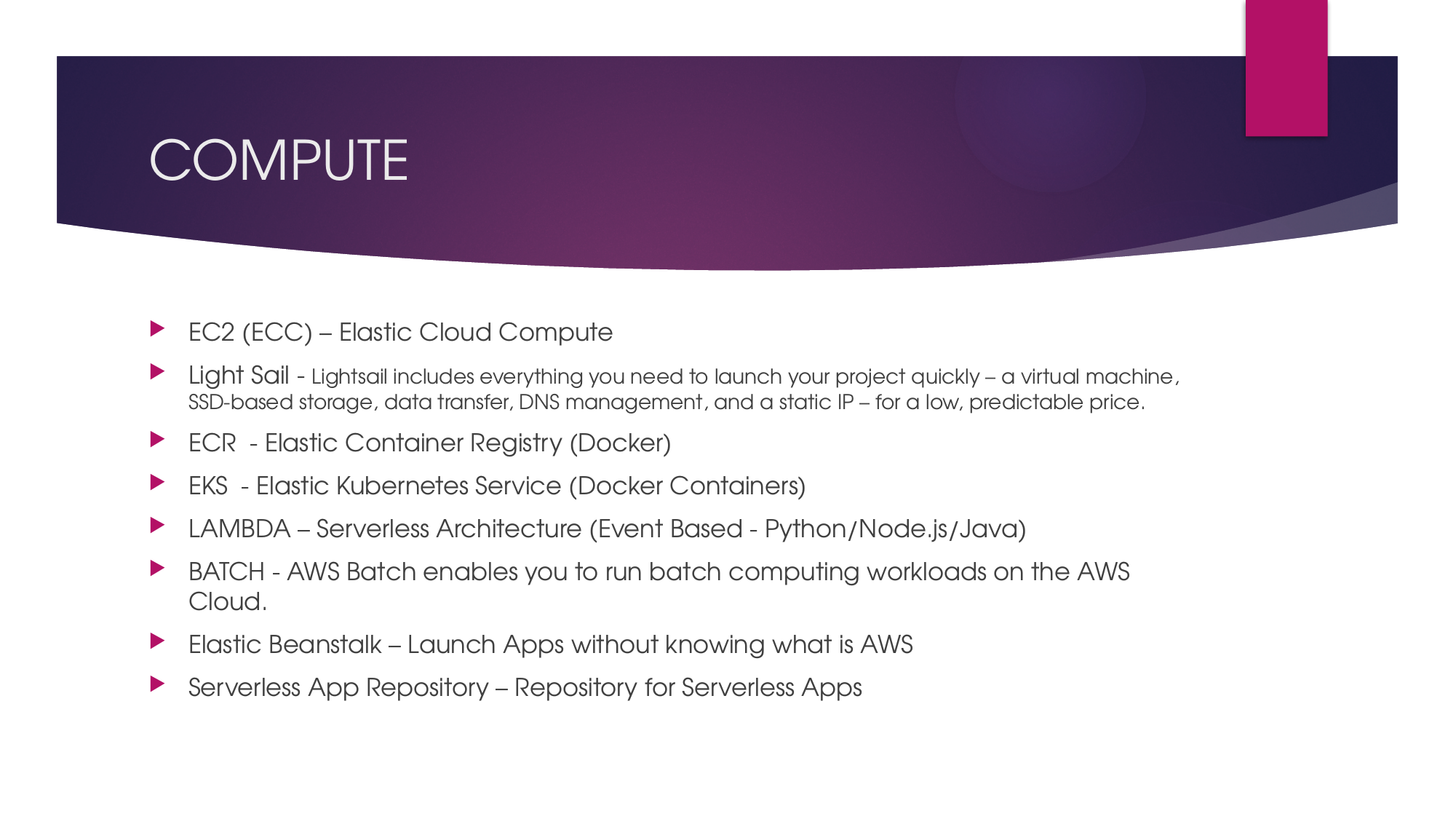

# COMPUTE
EC2 (ECC) – Elastic Cloud Compute
Light Sail - Lightsail includes everything you need to launch your project quickly – a virtual machine, SSD-based storage, data transfer, DNS management, and a static IP – for a low, predictable price.
ECR  - Elastic Container Registry (Docker)
EKS  - Elastic Kubernetes Service (Docker Containers)
LAMBDA – Serverless Architecture (Event Based - Python/Node.js/Java)
BATCH - AWS Batch enables you to run batch computing workloads on the AWS Cloud.
Elastic Beanstalk – Launch Apps without knowing what is AWS
Serverless App Repository – Repository for Serverless Apps